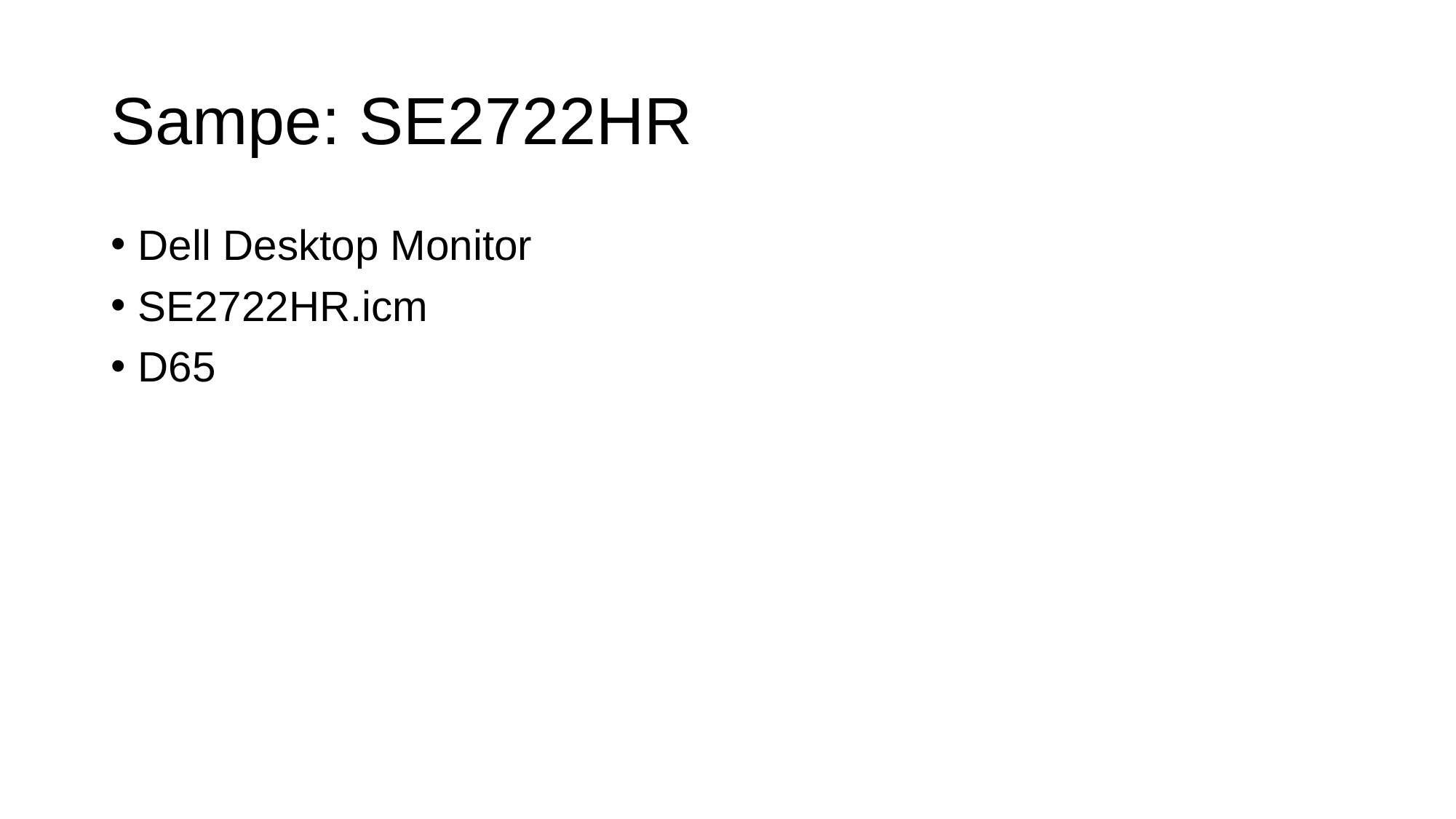

# Sampe: SE2722HR
Dell Desktop Monitor
SE2722HR.icm
D65